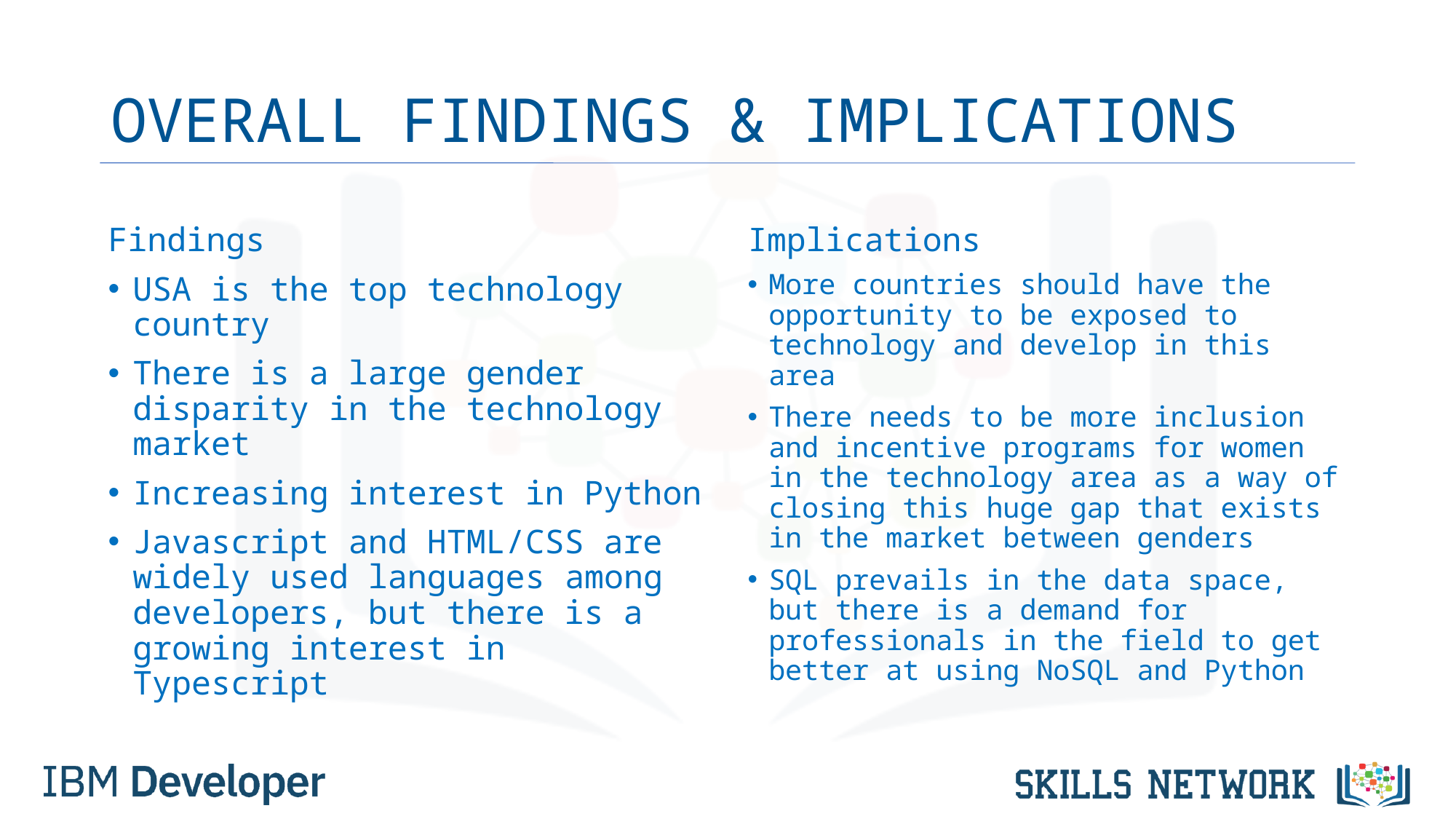

# OVERALL FINDINGS & IMPLICATIONS
Findings
USA is the top technology country
There is a large gender disparity in the technology market
Increasing interest in Python
Javascript and HTML/CSS are widely used languages ​​among developers, but there is a growing interest in Typescript

Implications
More countries should have the opportunity to be exposed to technology and develop in this area
There needs to be more inclusion and incentive programs for women in the technology area as a way of closing this huge gap that exists in the market between genders
SQL prevails in the data space, but there is a demand for professionals in the field to get better at using NoSQL and Python